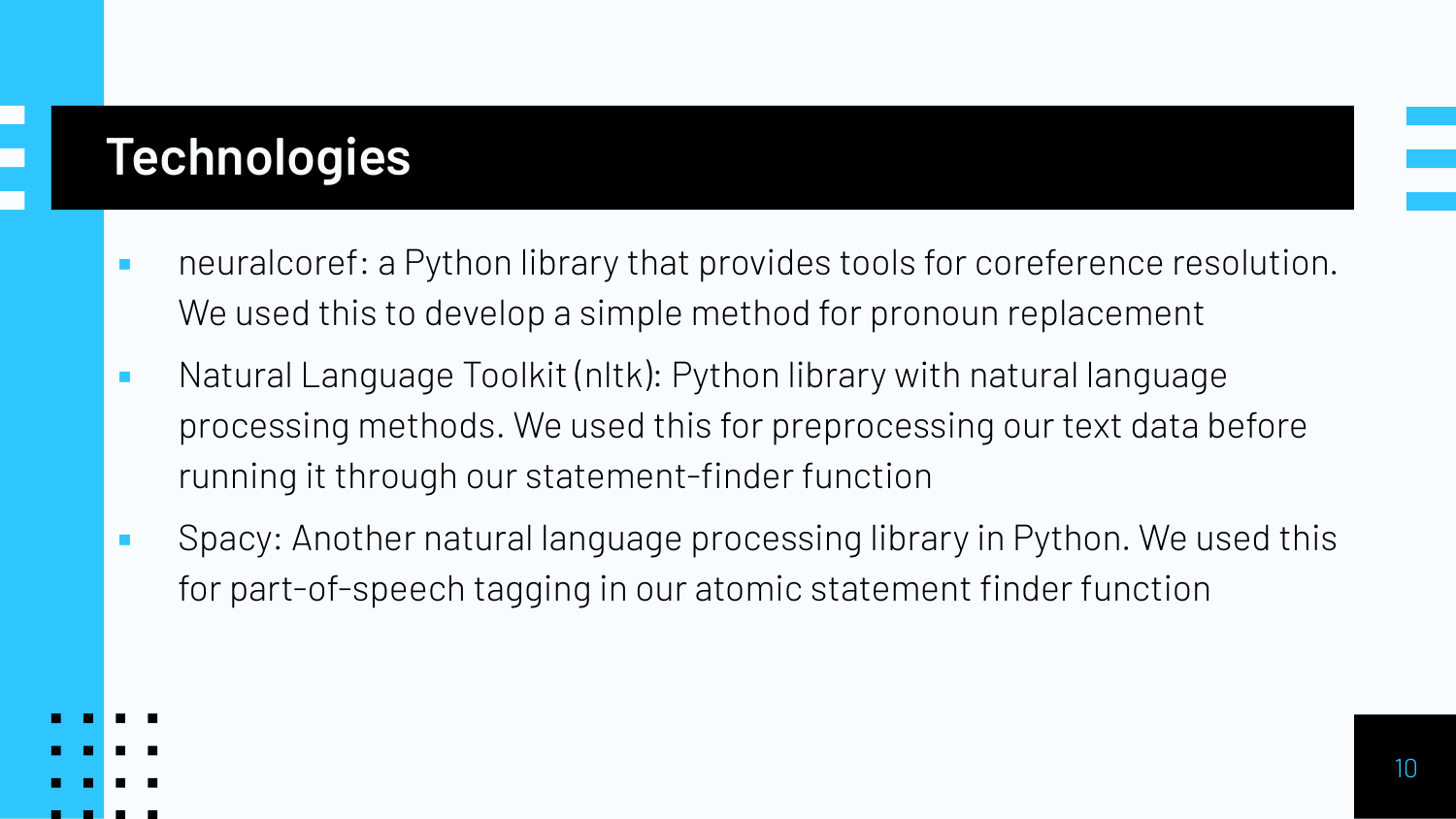

# Technologies
neuralcoref: a Python library that provides tools for coreference resolution. We used this to develop a simple method for pronoun replacement
Natural Language Toolkit (nltk): Python library with natural language processing methods. We used this for preprocessing our text data before running it through our statement-finder function
Spacy: Another natural language processing library in Python. We used this for part-of-speech tagging in our atomic statement finder function

10